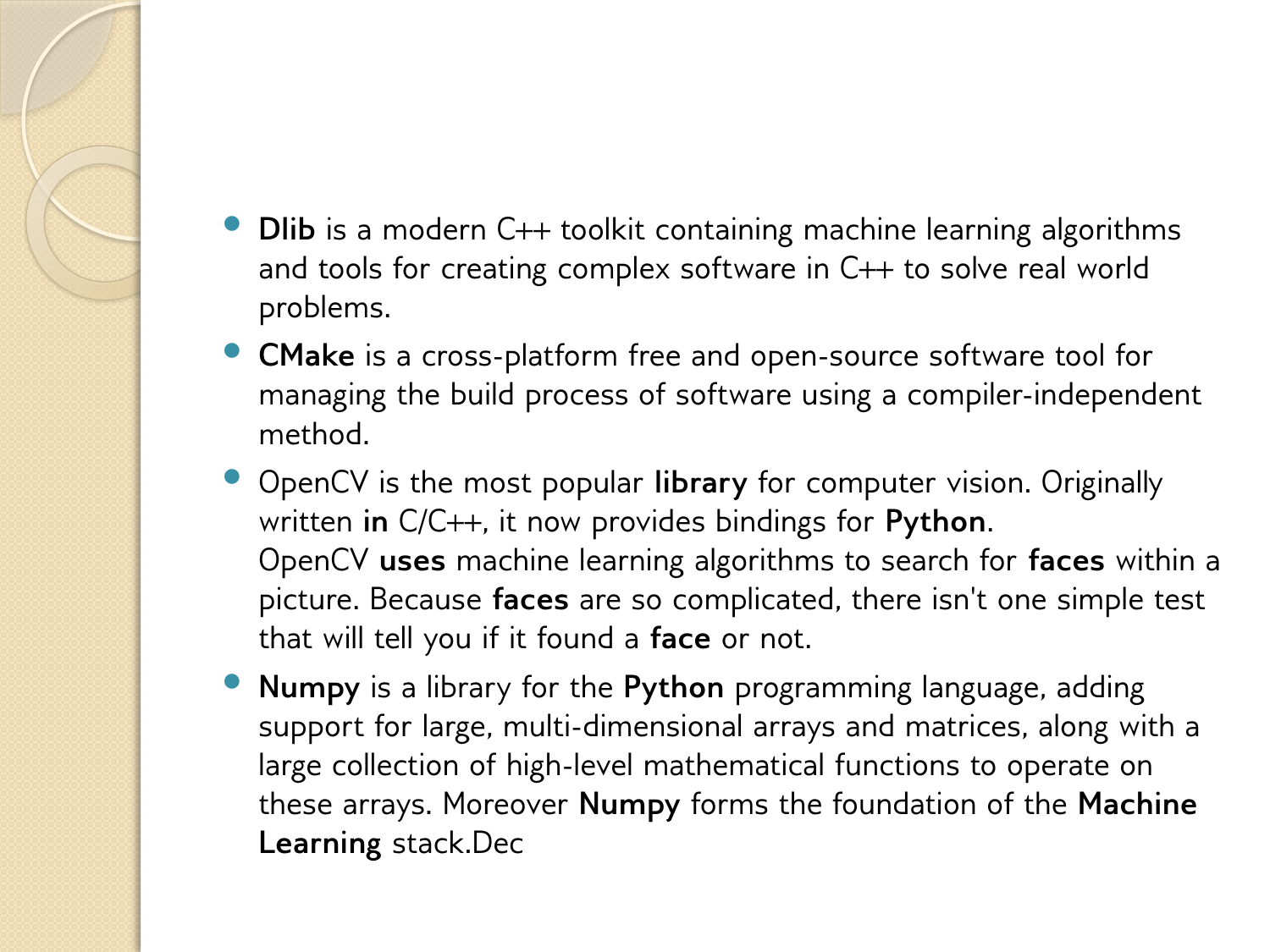

#
Dlib is a modern C++ toolkit containing machine learning algorithms and tools for creating complex software in C++ to solve real world problems.
CMake is a cross-platform free and open-source software tool for managing the build process of software using a compiler-independent method.
OpenCV is the most popular library for computer vision. Originally written in C/C++, it now provides bindings for Python. OpenCV uses machine learning algorithms to search for faces within a picture. Because faces are so complicated, there isn't one simple test that will tell you if it found a face or not.
Numpy is a library for the Python programming language, adding support for large, multi-dimensional arrays and matrices, along with a large collection of high-level mathematical functions to operate on these arrays. Moreover Numpy forms the foundation of the Machine Learning stack.Dec